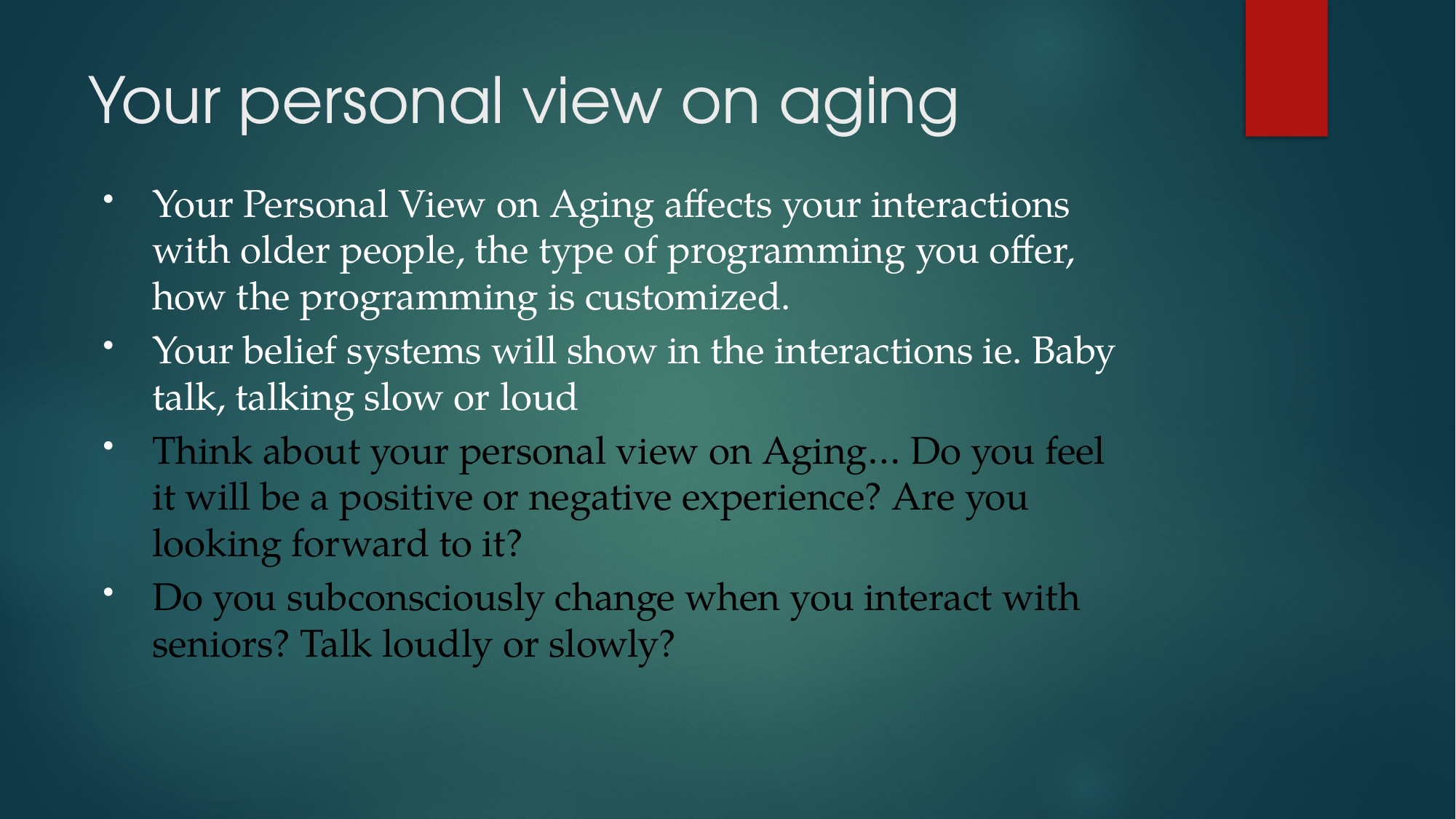

# Your personal view on aging
Your Personal View on Aging affects your interactions with older people, the type of programming you offer, how the programming is customized.
Your belief systems will show in the interactions ie. Baby talk, talking slow or loud
Think about your personal view on Aging… Do you feel it will be a positive or negative experience? Are you looking forward to it?
Do you subconsciously change when you interact with seniors? Talk loudly or slowly?